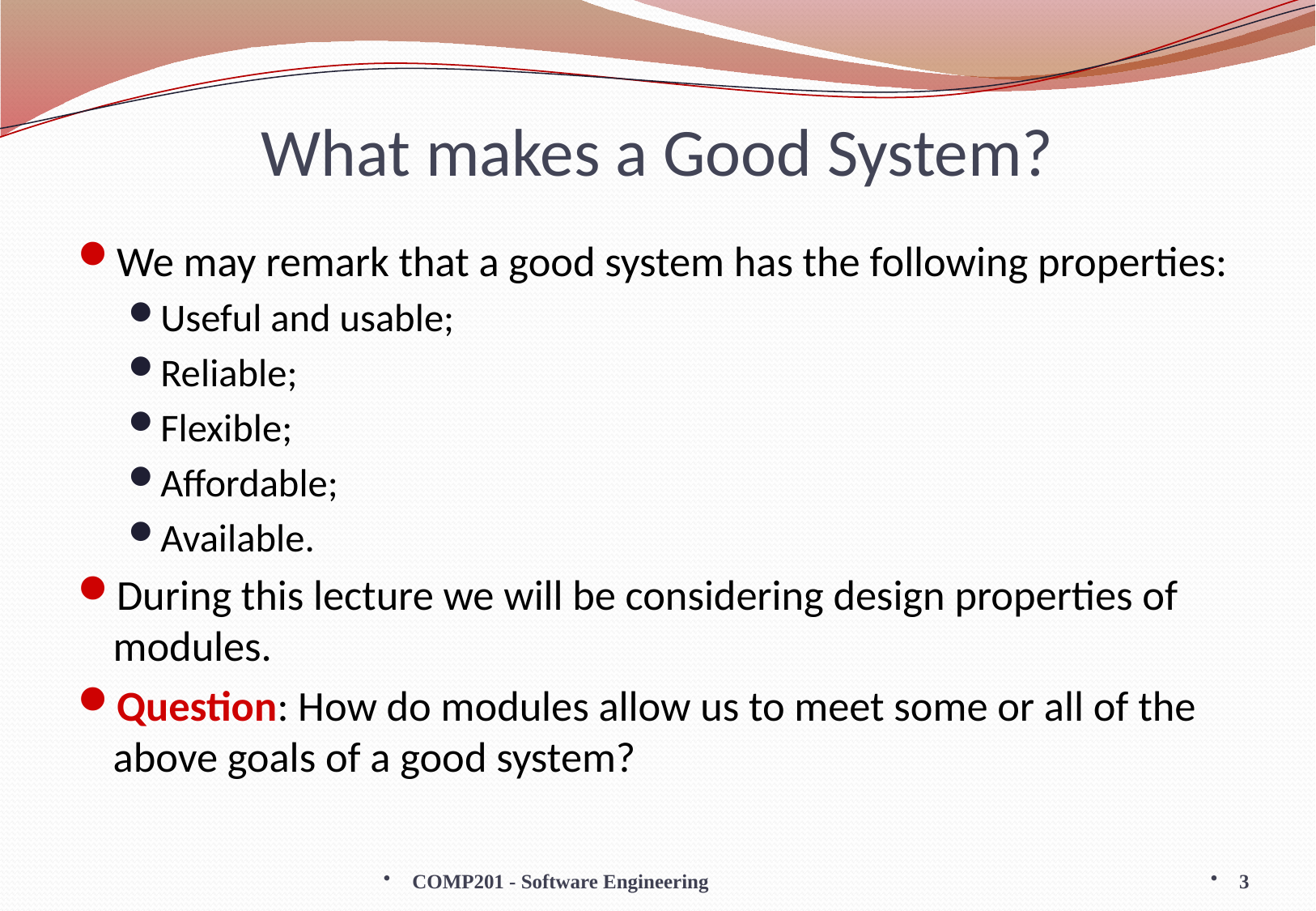

# What makes a Good System?
We may remark that a good system has the following properties:
Useful and usable;
Reliable;
Flexible;
Affordable;
Available.
During this lecture we will be considering design properties of modules.
Question: How do modules allow us to meet some or all of the above goals of a good system?
COMP201 - Software Engineering
3